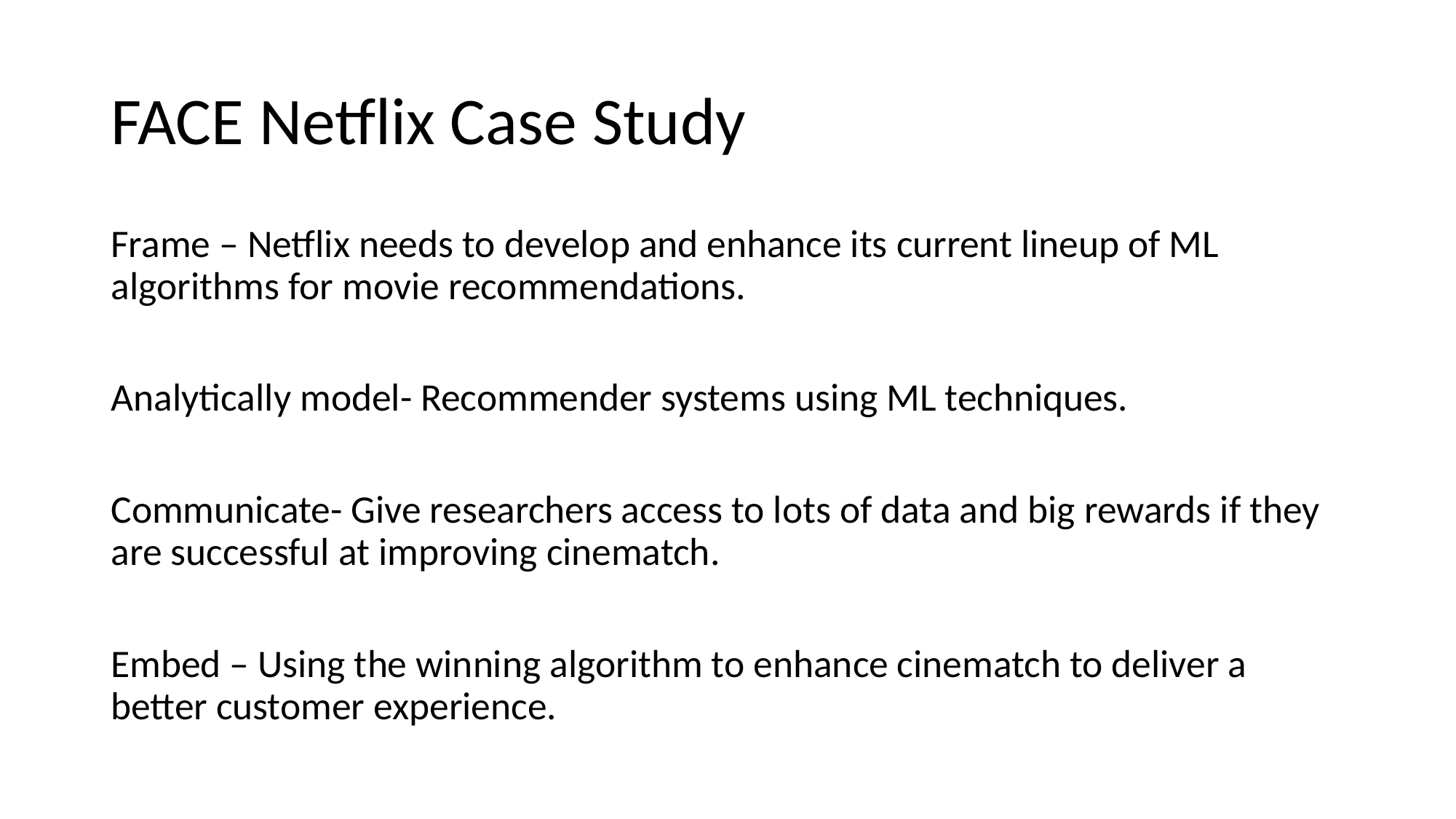

# FACE Netflix Case Study
Frame – Netflix needs to develop and enhance its current lineup of ML algorithms for movie recommendations.

Analytically model- Recommender systems using ML techniques.

Communicate- Give researchers access to lots of data and big rewards if they are successful at improving cinematch.

Embed – Using the winning algorithm to enhance cinematch to deliver a better customer experience.